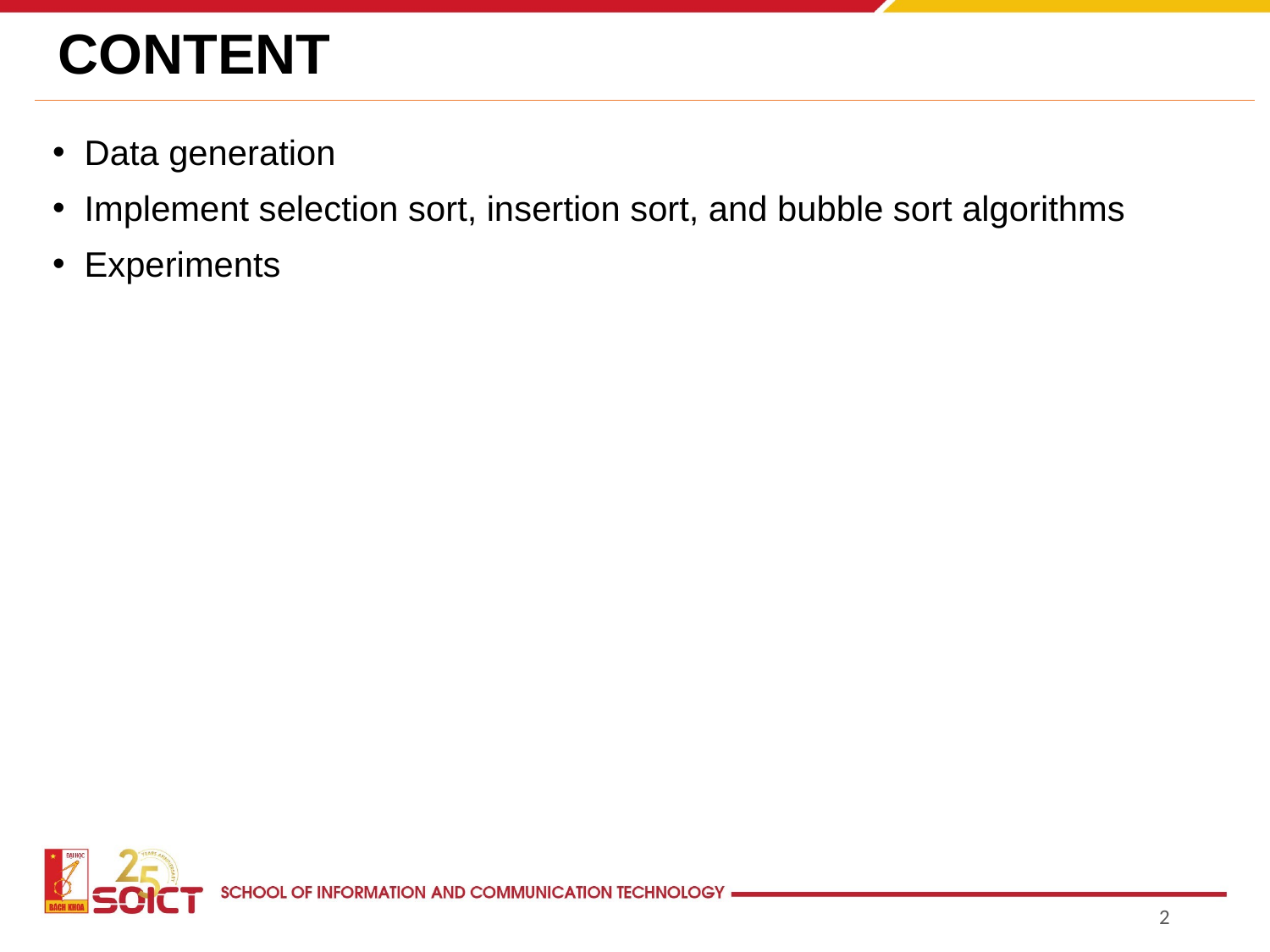

# CONTENT
Data generation
Implement selection sort, insertion sort, and bubble sort algorithms
Experiments

2